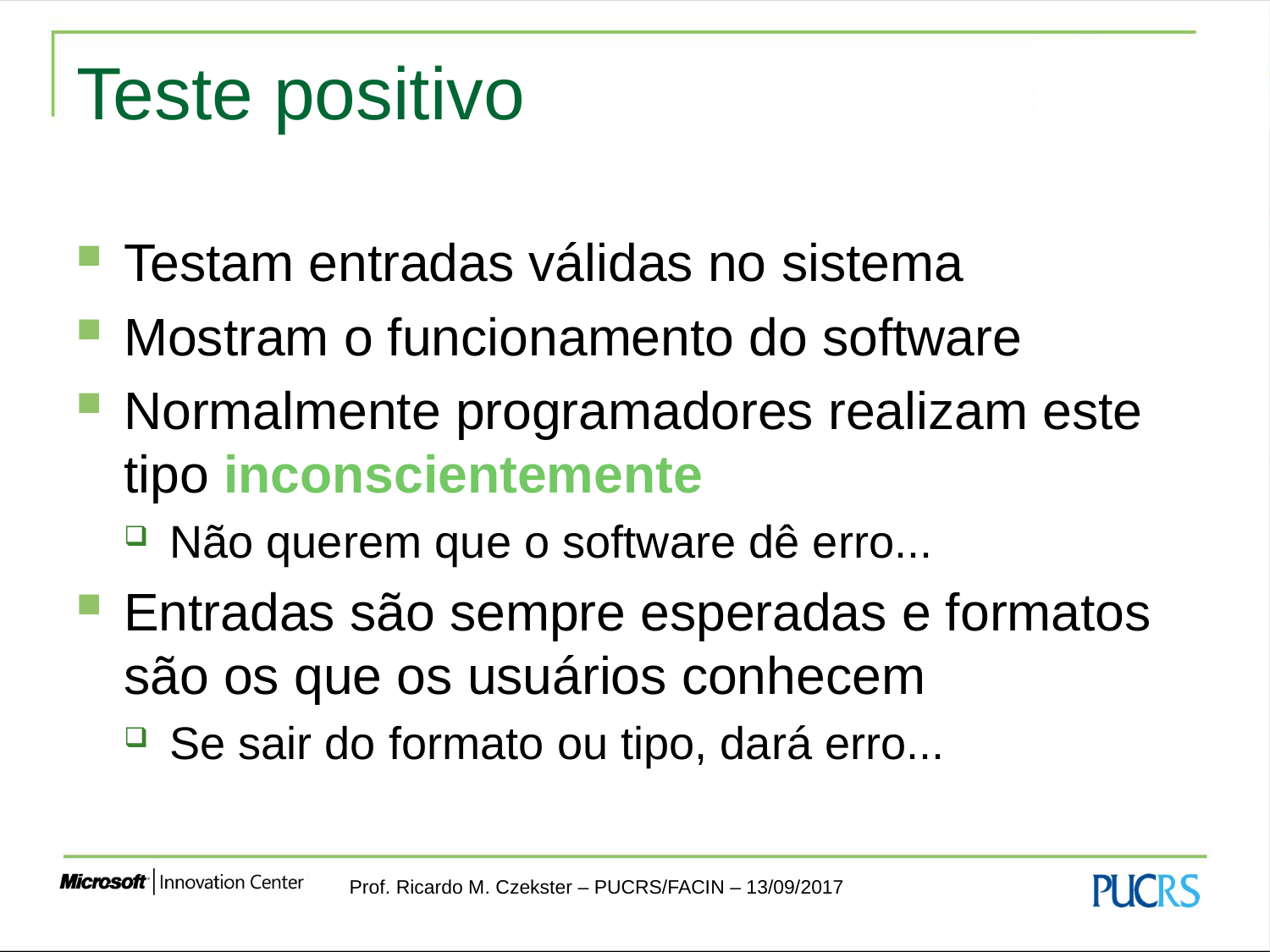

# Teste positivo
Testam entradas válidas no sistema
Mostram o funcionamento do software
Normalmente programadores realizam este tipo inconscientemente
Não querem que o software dê erro...
Entradas são sempre esperadas e formatos são os que os usuários conhecem
Se sair do formato ou tipo, dará erro...